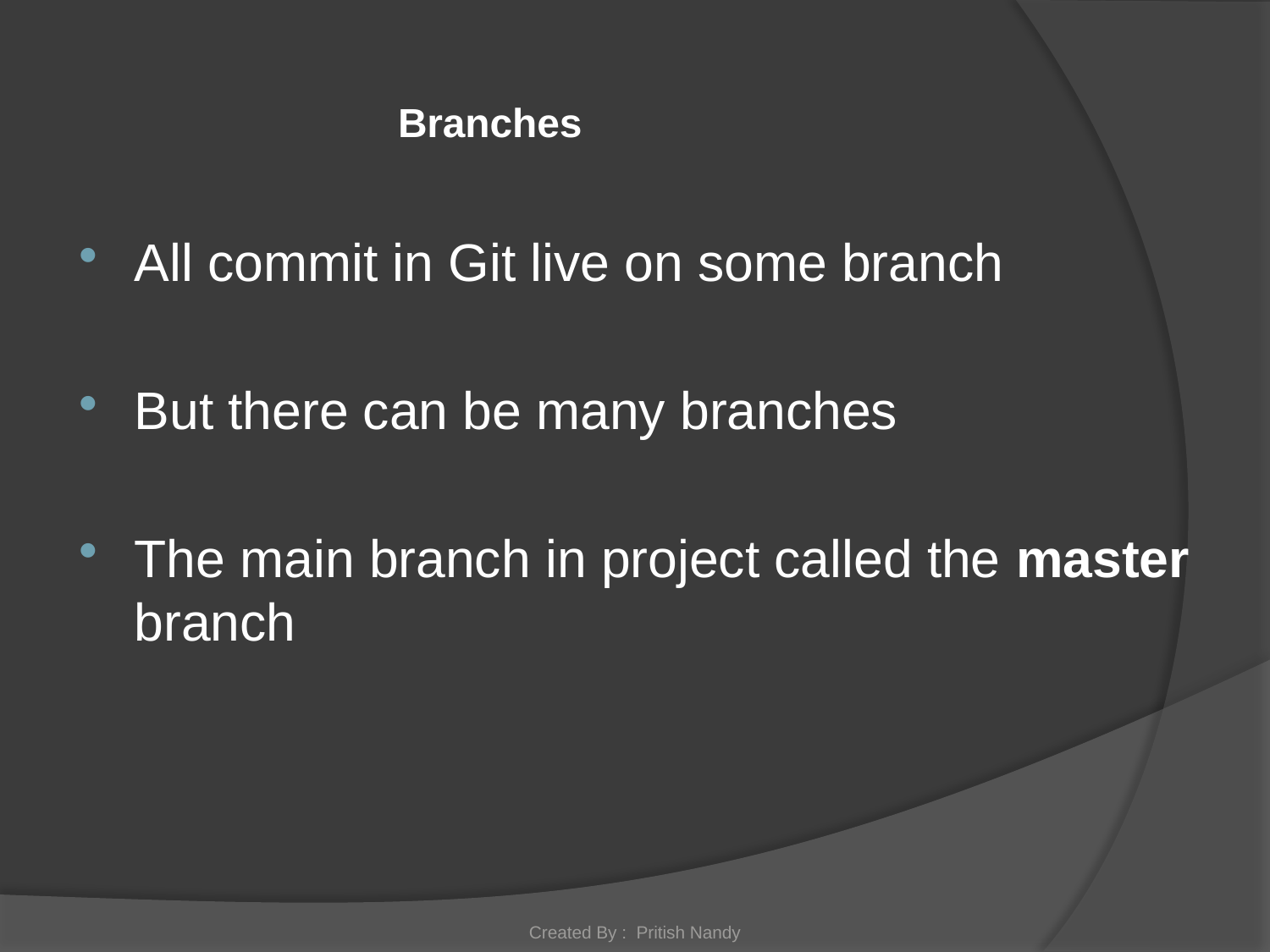

# Branches
All commit in Git live on some branch

But there can be many branches

The main branch in project called the master branch

Created By :  Pritish Nandy